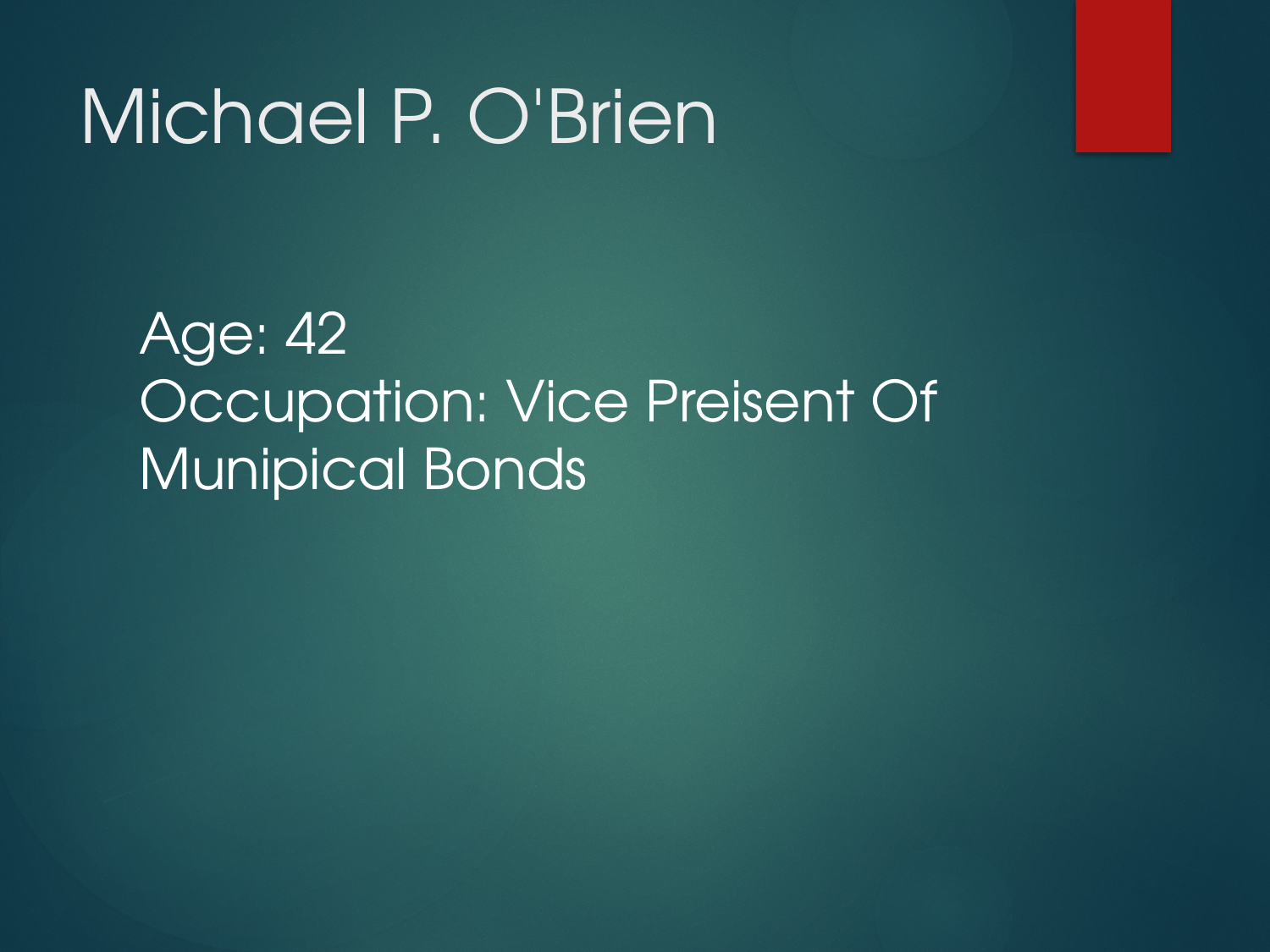

# Michael P. O'Brien

Age: 42
Occupation: Vice Preisent Of Munipical Bonds